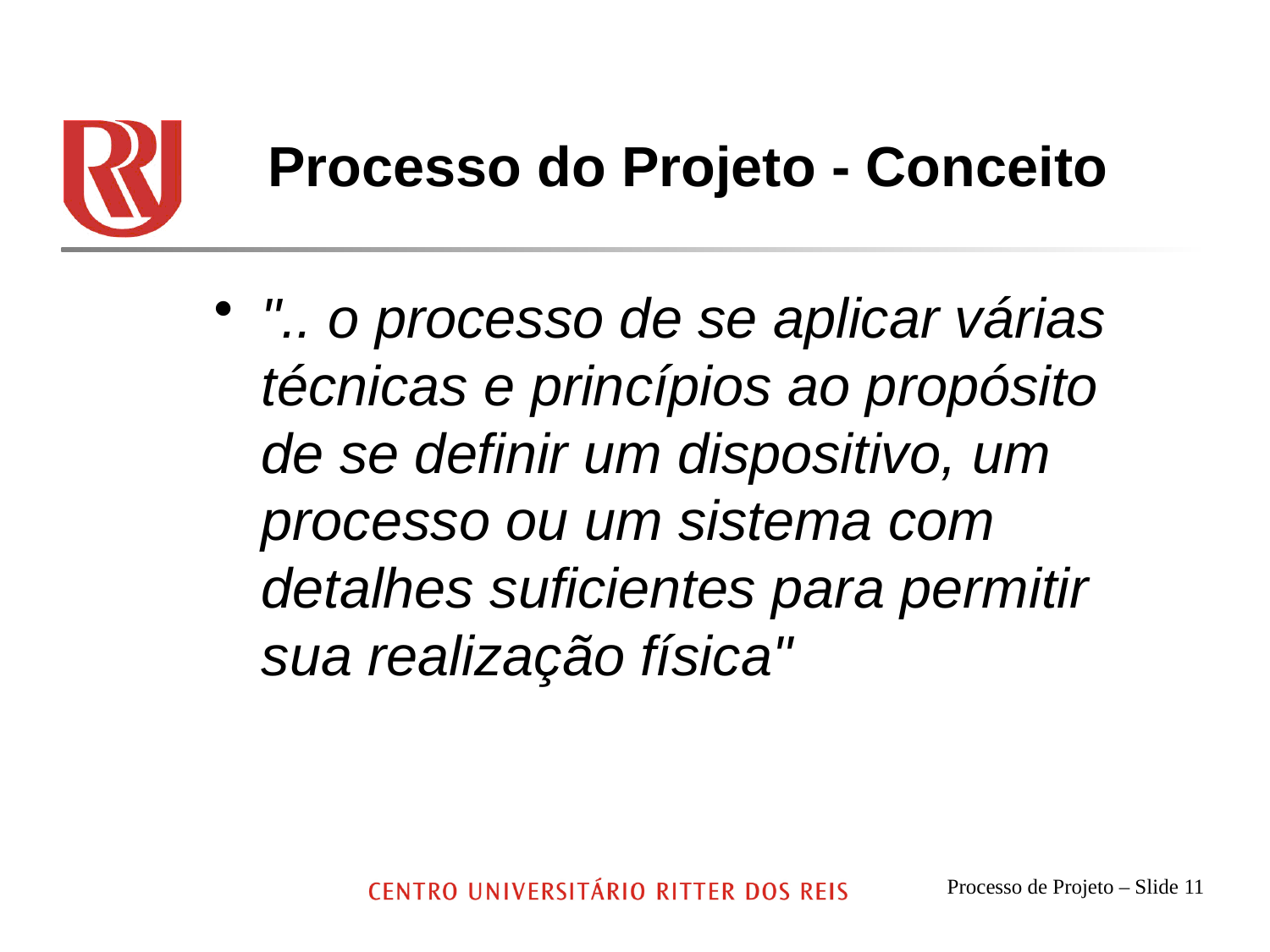

# Processo do Projeto - Conceito
".. o processo de se aplicar várias técnicas e princípios ao propósito de se definir um dispositivo, um processo ou um sistema com detalhes suficientes para permitir sua realização física"
Processo de Projeto – Slide 11